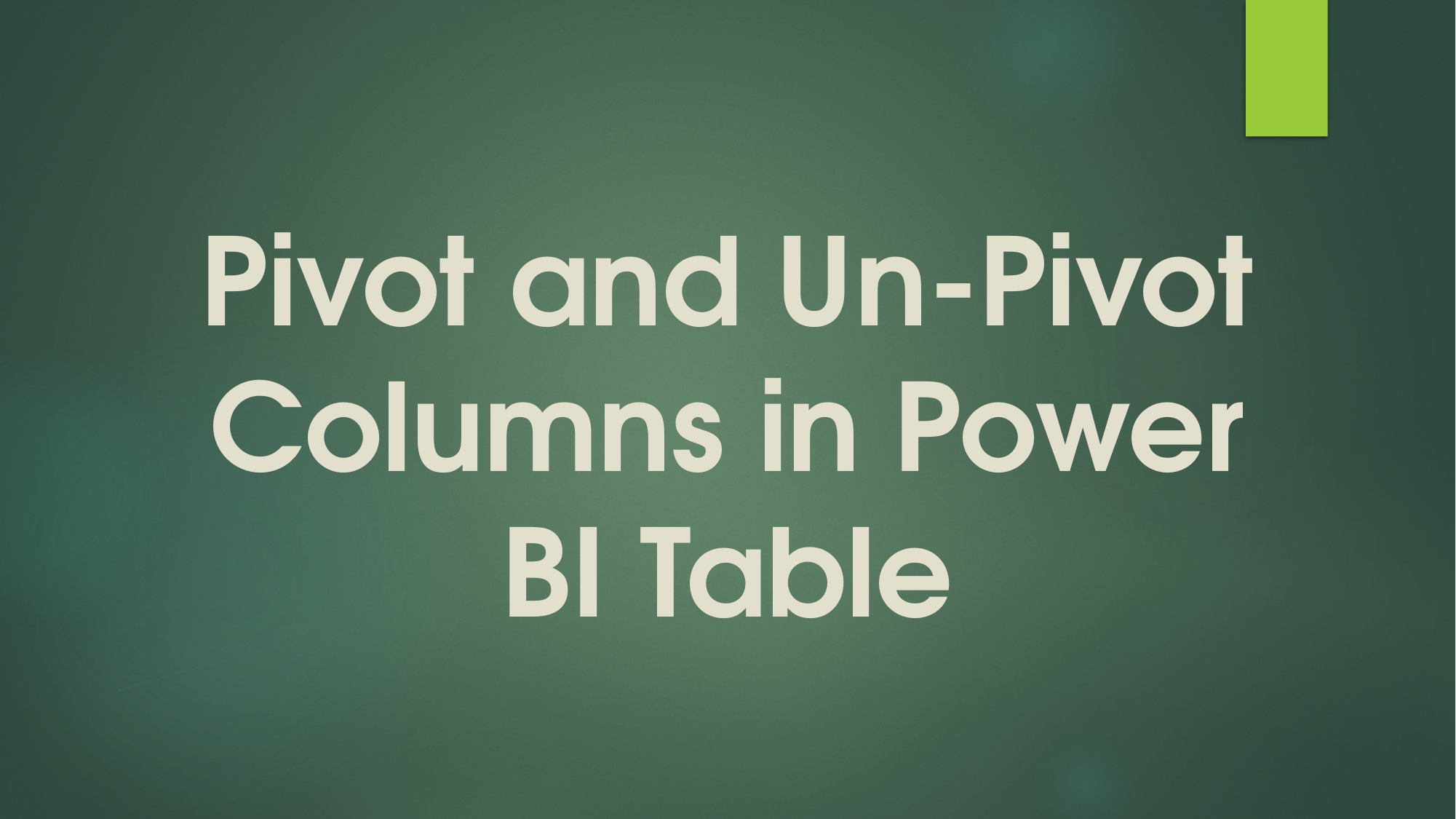

# Pivot and Un-Pivot Columns in Power BI Table